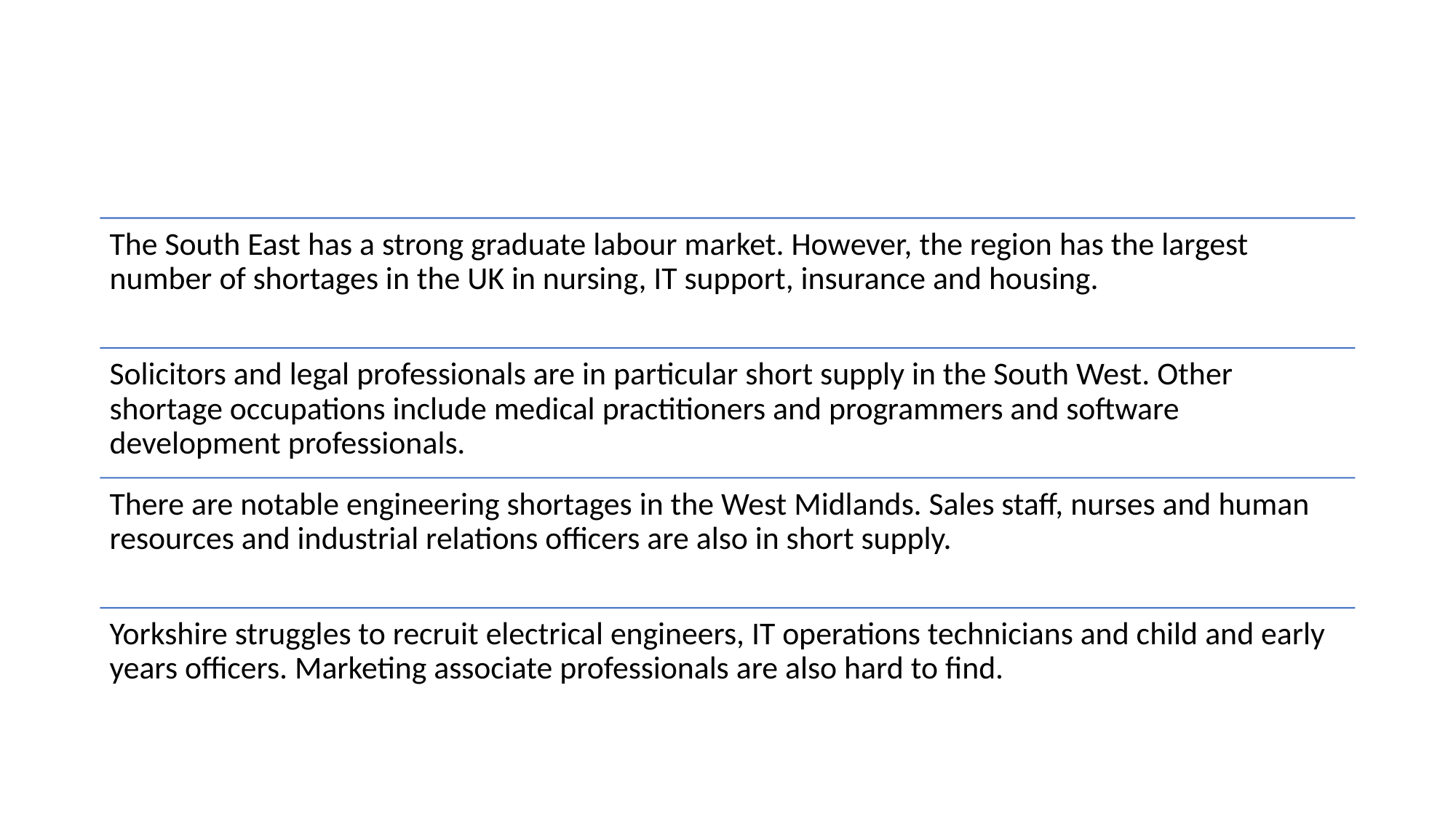

The South East has a strong graduate labour market. However, the region has the largest number of shortages in the UK in nursing, IT support, insurance and housing.
Solicitors and legal professionals are in particular short supply in the South West. Other shortage occupations include medical practitioners and programmers and software development professionals.
There are notable engineering shortages in the West Midlands. Sales staff, nurses and human resources and industrial relations officers are also in short supply.
Yorkshire struggles to recruit electrical engineers, IT operations technicians and child and early years officers. Marketing associate professionals are also hard to find.